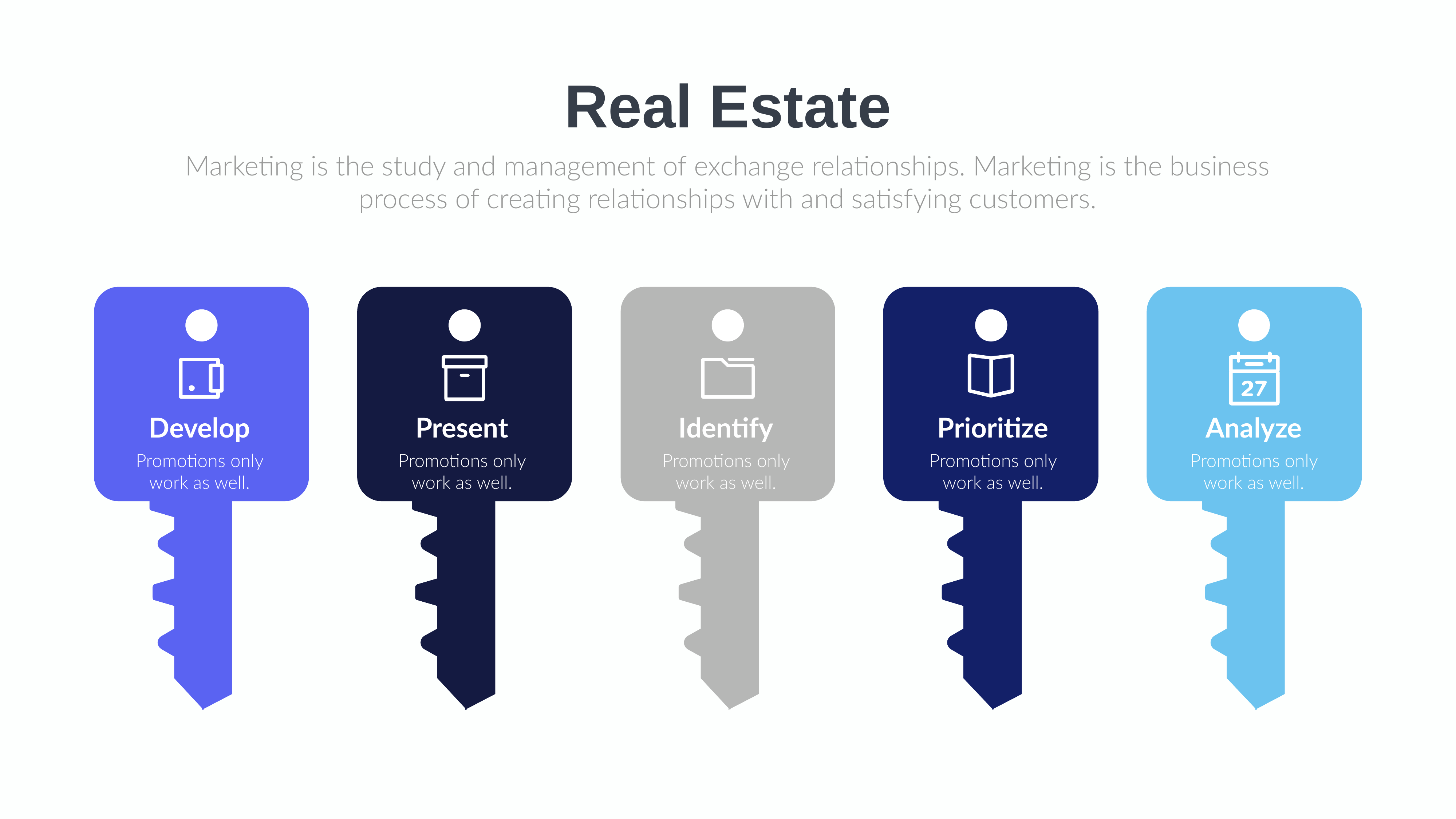

Real Estate
Marketing is the study and management of exchange relationships. Marketing is the business process of creating relationships with and satisfying customers.

Develop
Promotions only work as well.
Present
Promotions only work as well.
Identify
Promotions only work as well.
Prioritize
Promotions only work as well.
Analyze
Promotions only work as well.